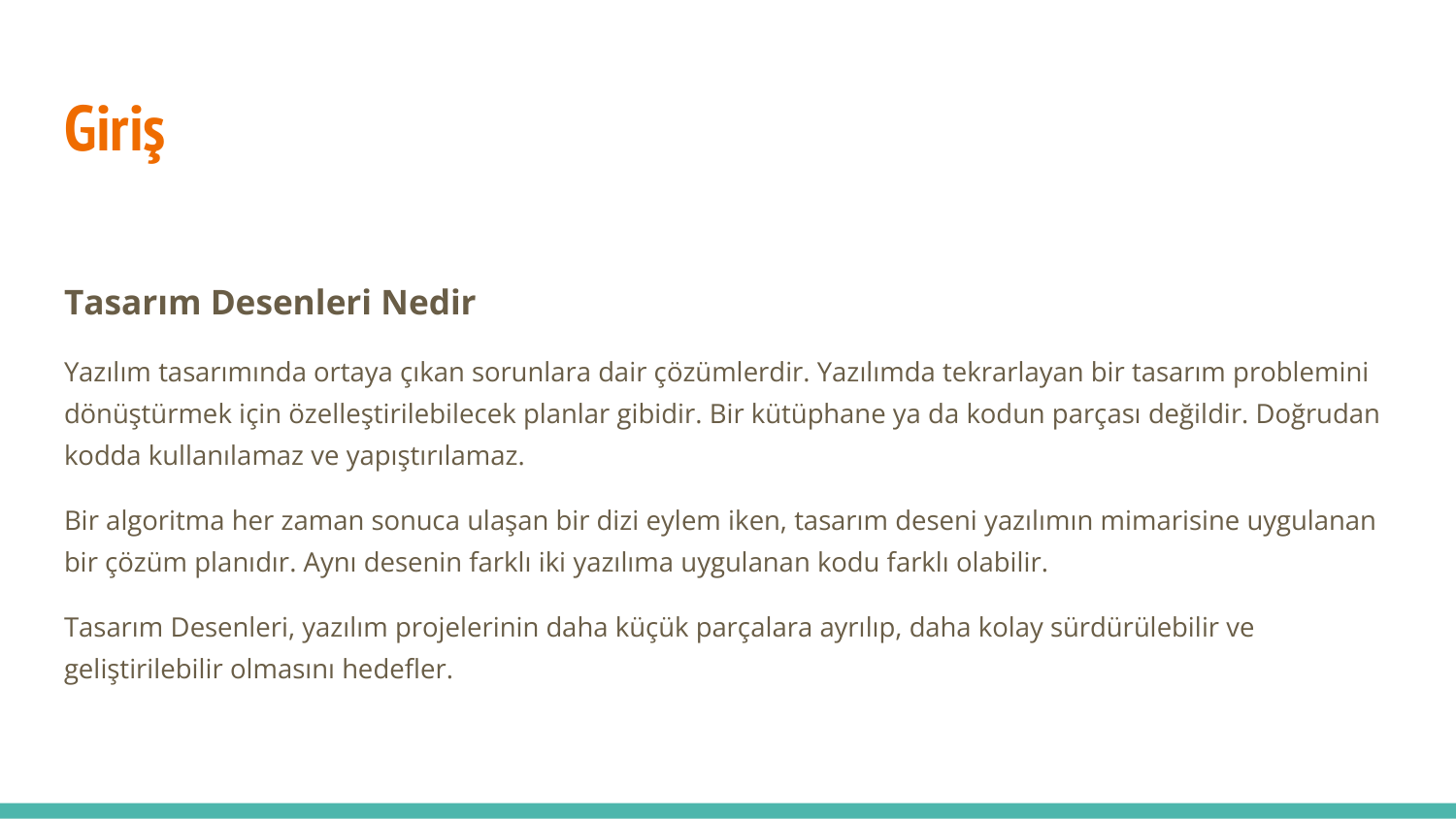

# Giriş
Tasarım Desenleri Nedir
Yazılım tasarımında ortaya çıkan sorunlara dair çözümlerdir. Yazılımda tekrarlayan bir tasarım problemini dönüştürmek için özelleştirilebilecek planlar gibidir. Bir kütüphane ya da kodun parçası değildir. Doğrudan kodda kullanılamaz ve yapıştırılamaz.
Bir algoritma her zaman sonuca ulaşan bir dizi eylem iken, tasarım deseni yazılımın mimarisine uygulanan bir çözüm planıdır. Aynı desenin farklı iki yazılıma uygulanan kodu farklı olabilir.
Tasarım Desenleri, yazılım projelerinin daha küçük parçalara ayrılıp, daha kolay sürdürülebilir ve geliştirilebilir olmasını hedefler.